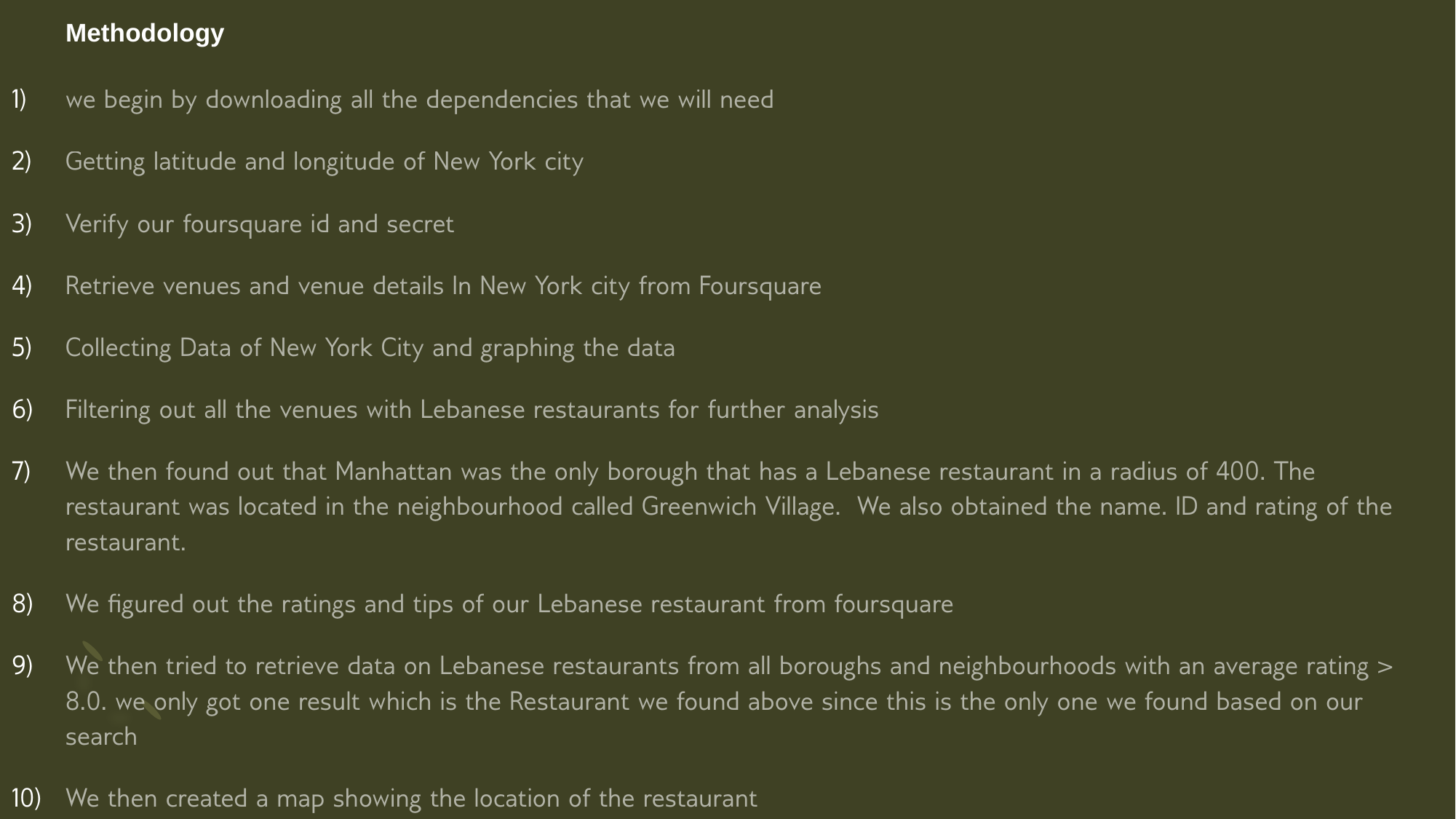

# Methodology
we begin by downloading all the dependencies that we will need
Getting latitude and longitude of New York city
Verify our foursquare id and secret
Retrieve venues and venue details In New York city from Foursquare
Collecting Data of New York City and graphing the data
Filtering out all the venues with Lebanese restaurants for further analysis
We then found out that Manhattan was the only borough that has a Lebanese restaurant in a radius of 400. The restaurant was located in the neighbourhood called Greenwich Village.  We also obtained the name. ID and rating of the restaurant.
We figured out the ratings and tips of our Lebanese restaurant from foursquare
We then tried to retrieve data on Lebanese restaurants from all boroughs and neighbourhoods with an average rating > 8.0. we only got one result which is the Restaurant we found above since this is the only one we found based on our search
We then created a map showing the location of the restaurant